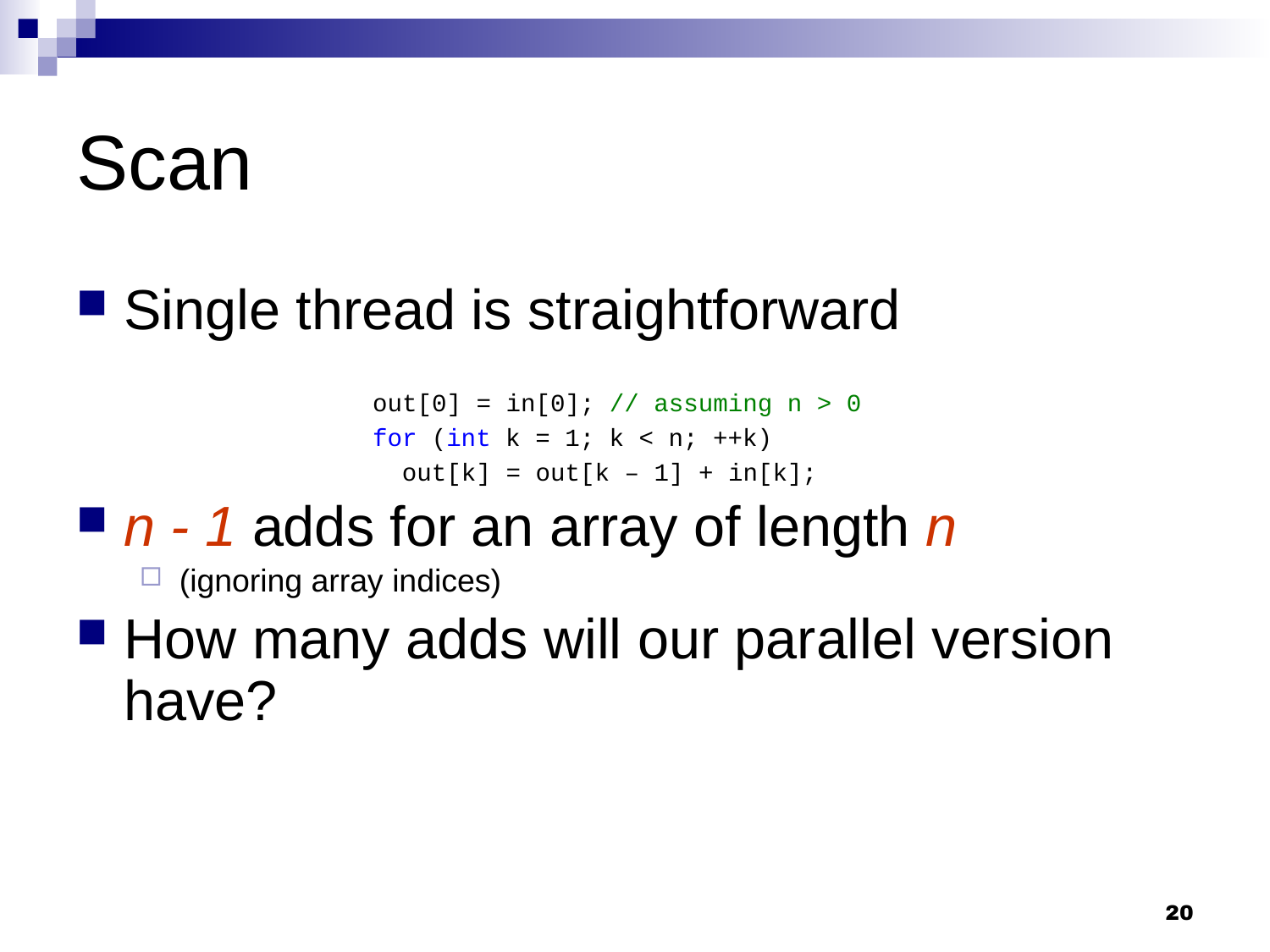

# Scan
Single thread is straightforward

n - 1 adds for an array of length n
(ignoring array indices)
How many adds will our parallel version have?

out[0] = in[0]; // assuming n > 0
for (int k = 1; k < n; ++k)
  out[k] = out[k – 1] + in[k];
20